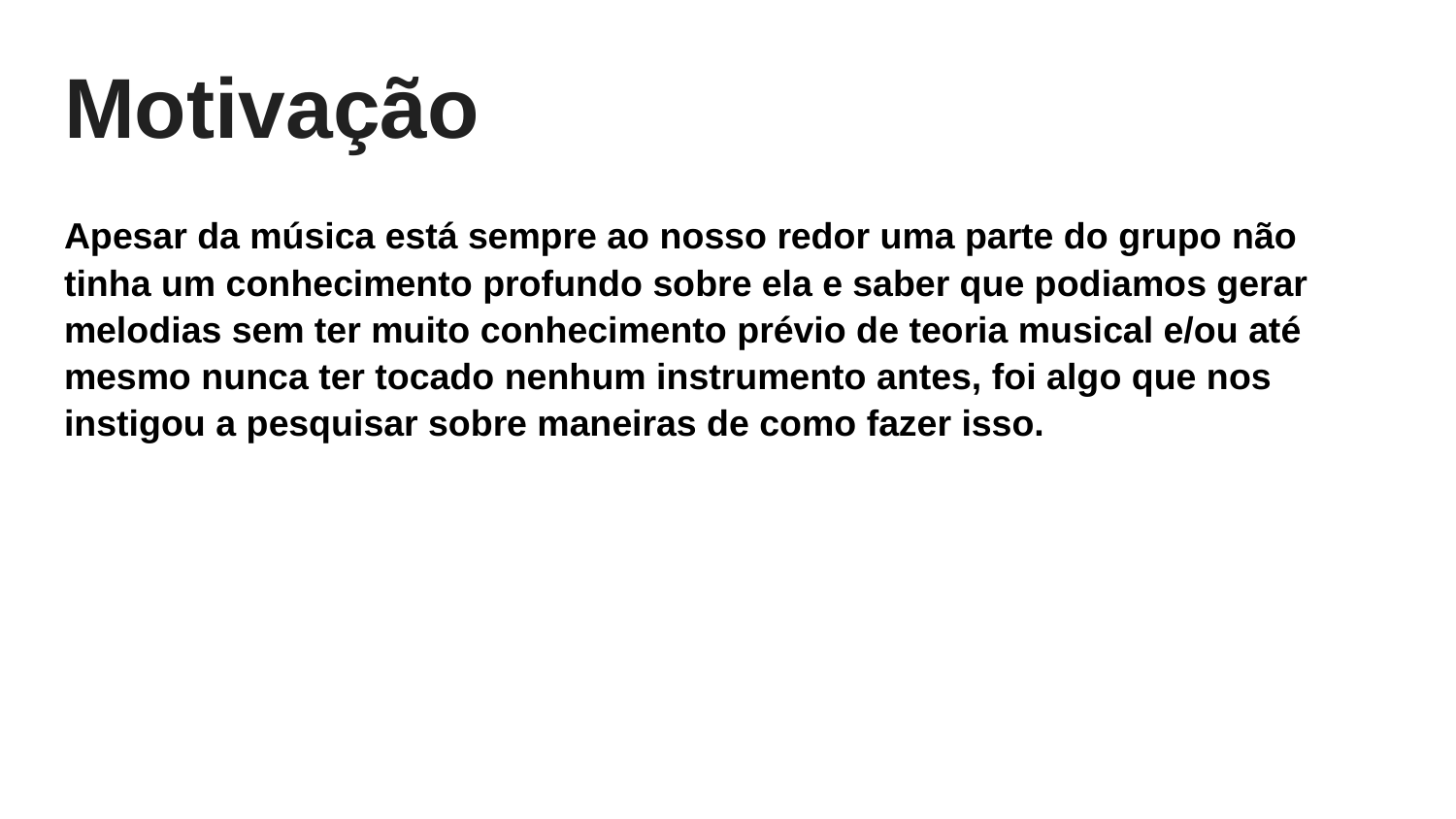

# Motivação
Apesar da música está sempre ao nosso redor uma parte do grupo não tinha um conhecimento profundo sobre ela e saber que podiamos gerar melodias sem ter muito conhecimento prévio de teoria musical e/ou até mesmo nunca ter tocado nenhum instrumento antes, foi algo que nos instigou a pesquisar sobre maneiras de como fazer isso.